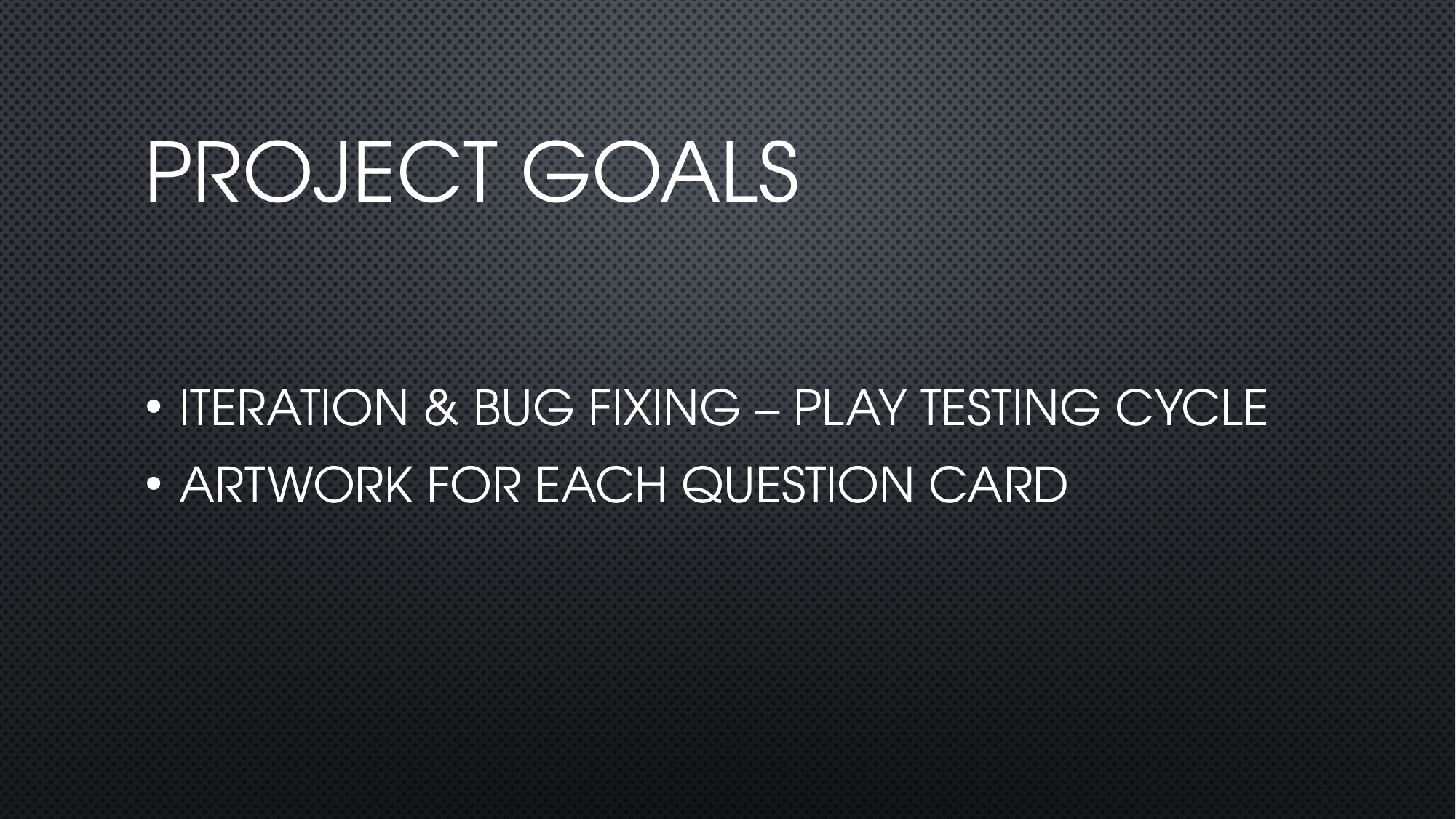

# Project goals
Iteration & Bug Fixing – Play Testing Cycle
Artwork for each question card